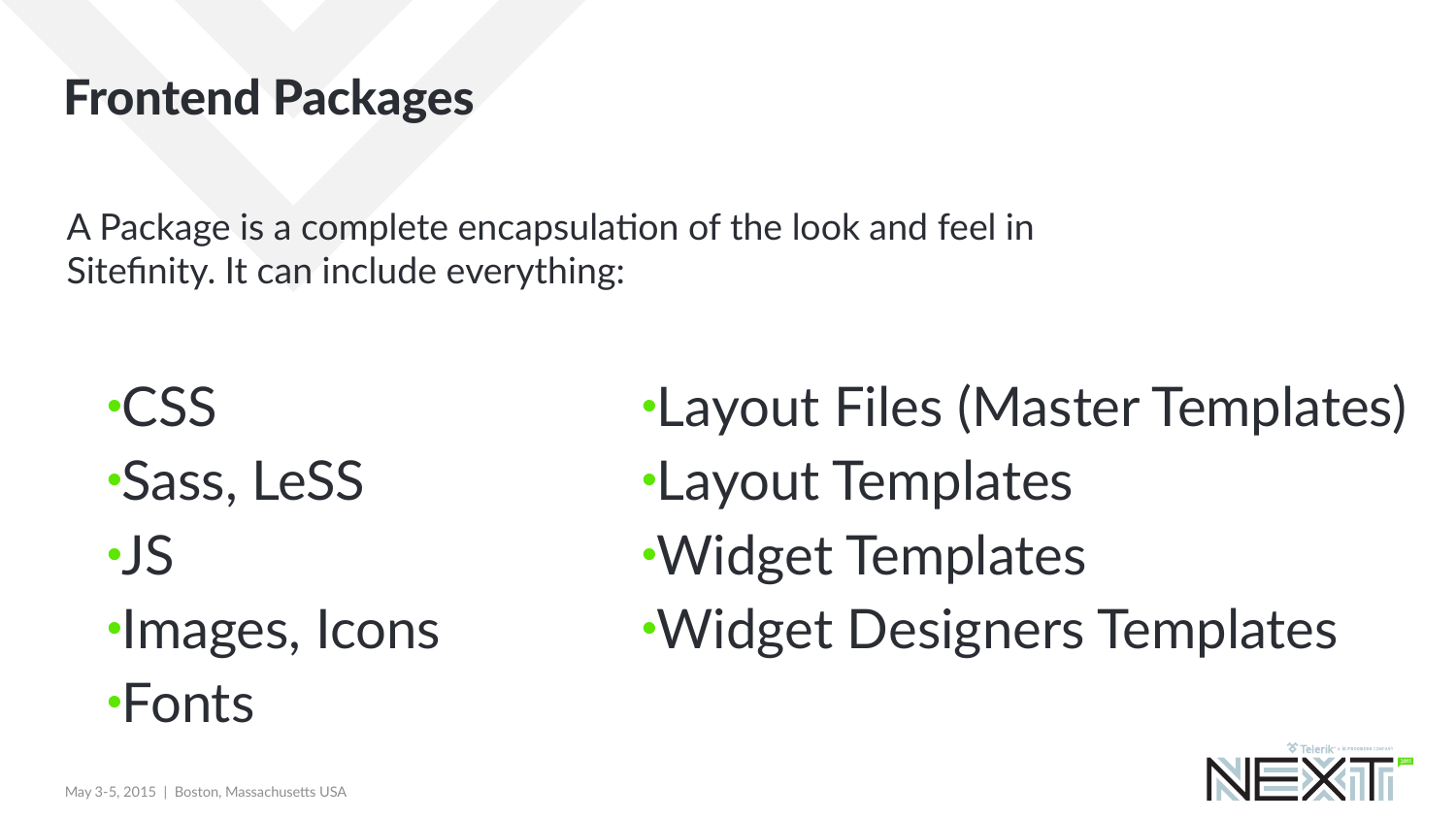

# Frontend Packages
A Package is a complete encapsulation of the look and feel in Sitefinity. It can include everything:

Layout Files (Master Templates)
Layout Templates
Widget Templates
Widget Designers Templates
CSS
Sass, LeSS
JS
Images, Icons
Fonts